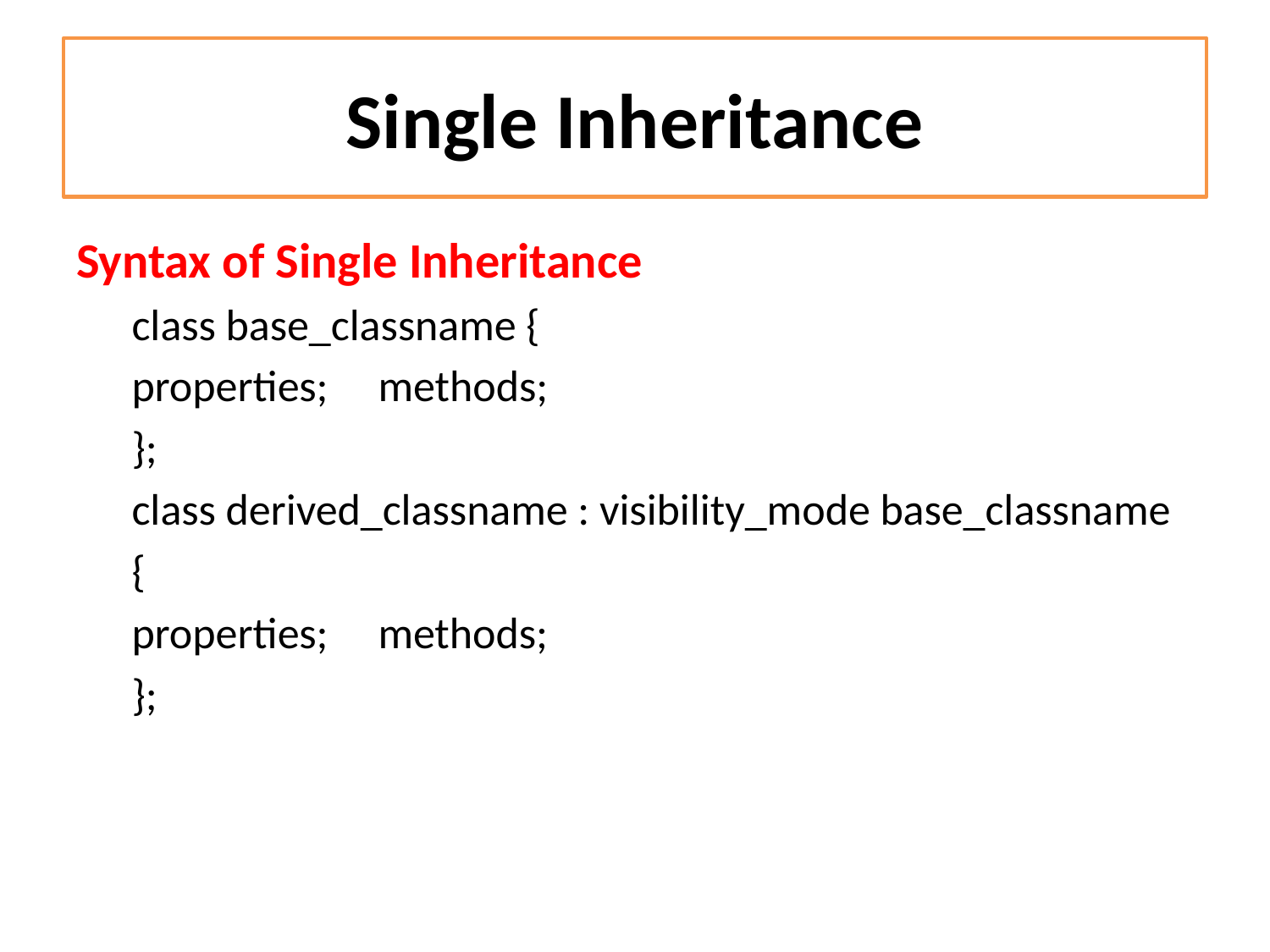

# Single Inheritance
Syntax of Single Inheritance
class base_classname {
properties;     methods;
};
class derived_classname : visibility_mode base_classname
{
properties;     methods;
};